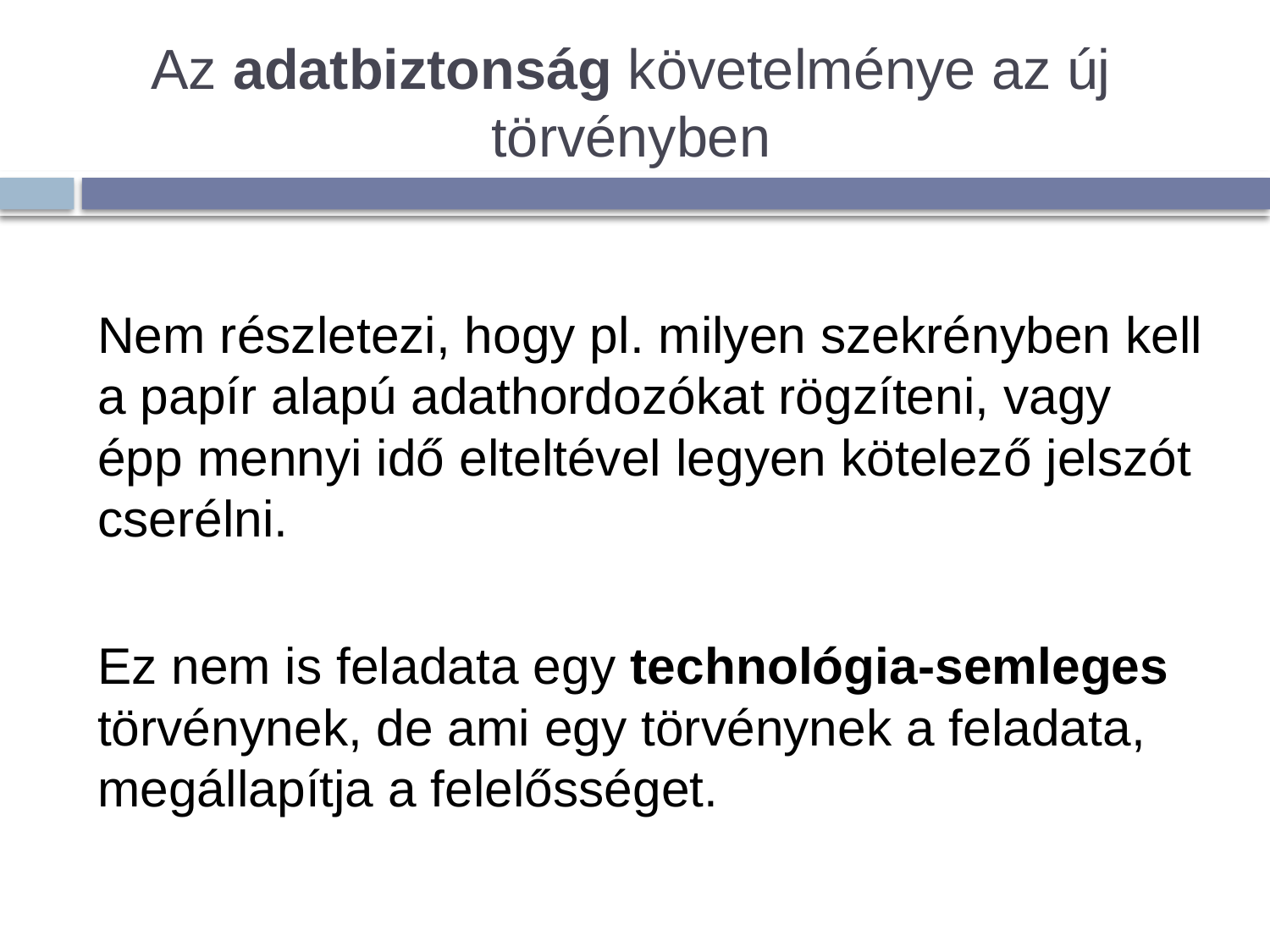

# Az adatbiztonság követelménye az új törvényben

Nem részletezi, hogy pl. milyen szekrényben kell a papír alapú adathordozókat rögzíteni, vagy épp mennyi idő elteltével legyen kötelező jelszót cserélni.

Ez nem is feladata egy technológia-semleges törvénynek, de ami egy törvénynek a feladata, megállapítja a felelősséget.